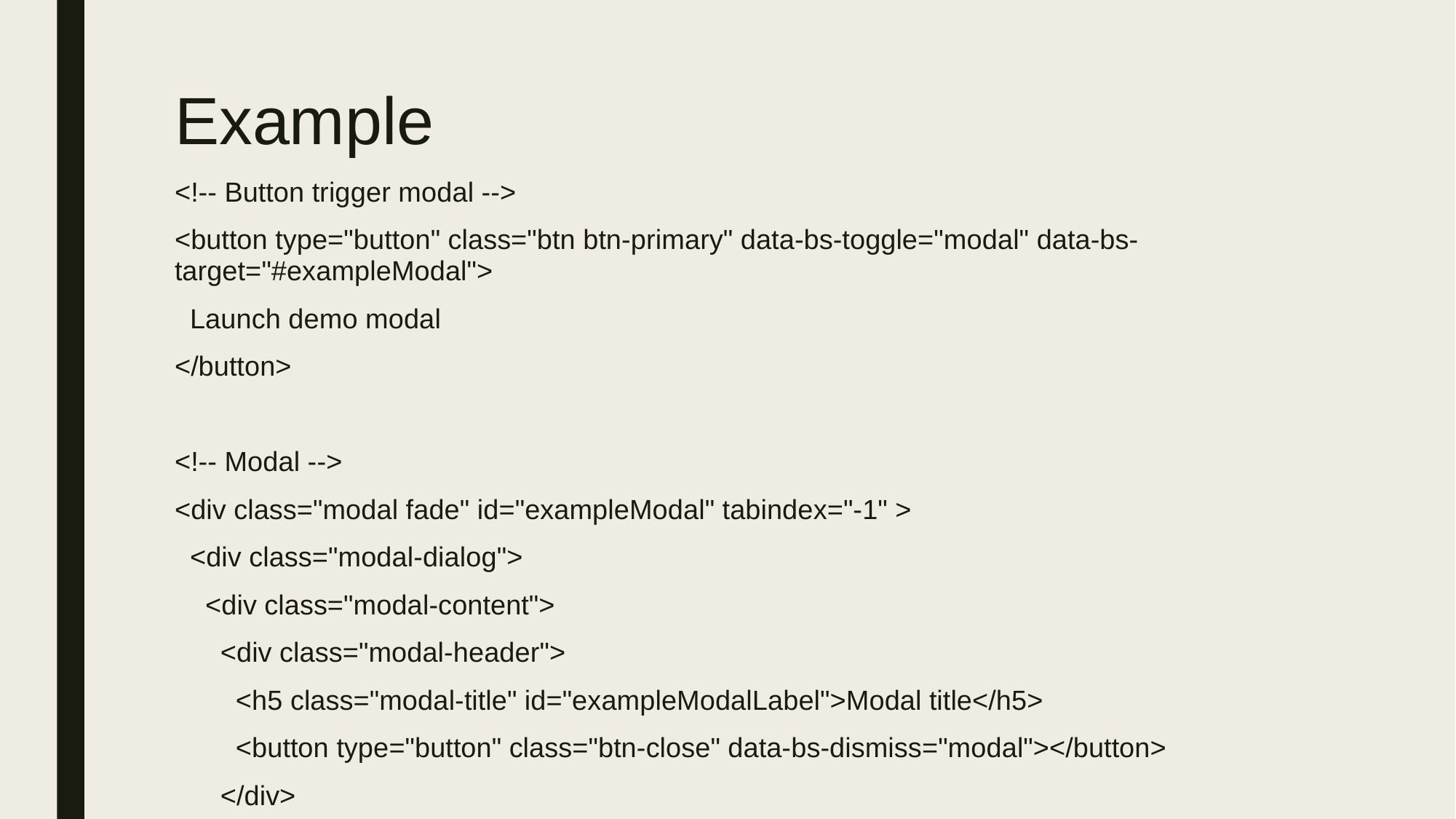

# Example
<!-- Button trigger modal -->
<button type="button" class="btn btn-primary" data-bs-toggle="modal" data-bs-target="#exampleModal">
  Launch demo modal
</button>

<!-- Modal -->
<div class="modal fade" id="exampleModal" tabindex="-1" >
  <div class="modal-dialog">
    <div class="modal-content">
      <div class="modal-header">
        <h5 class="modal-title" id="exampleModalLabel">Modal title</h5>
        <button type="button" class="btn-close" data-bs-dismiss="modal"></button>
      </div>